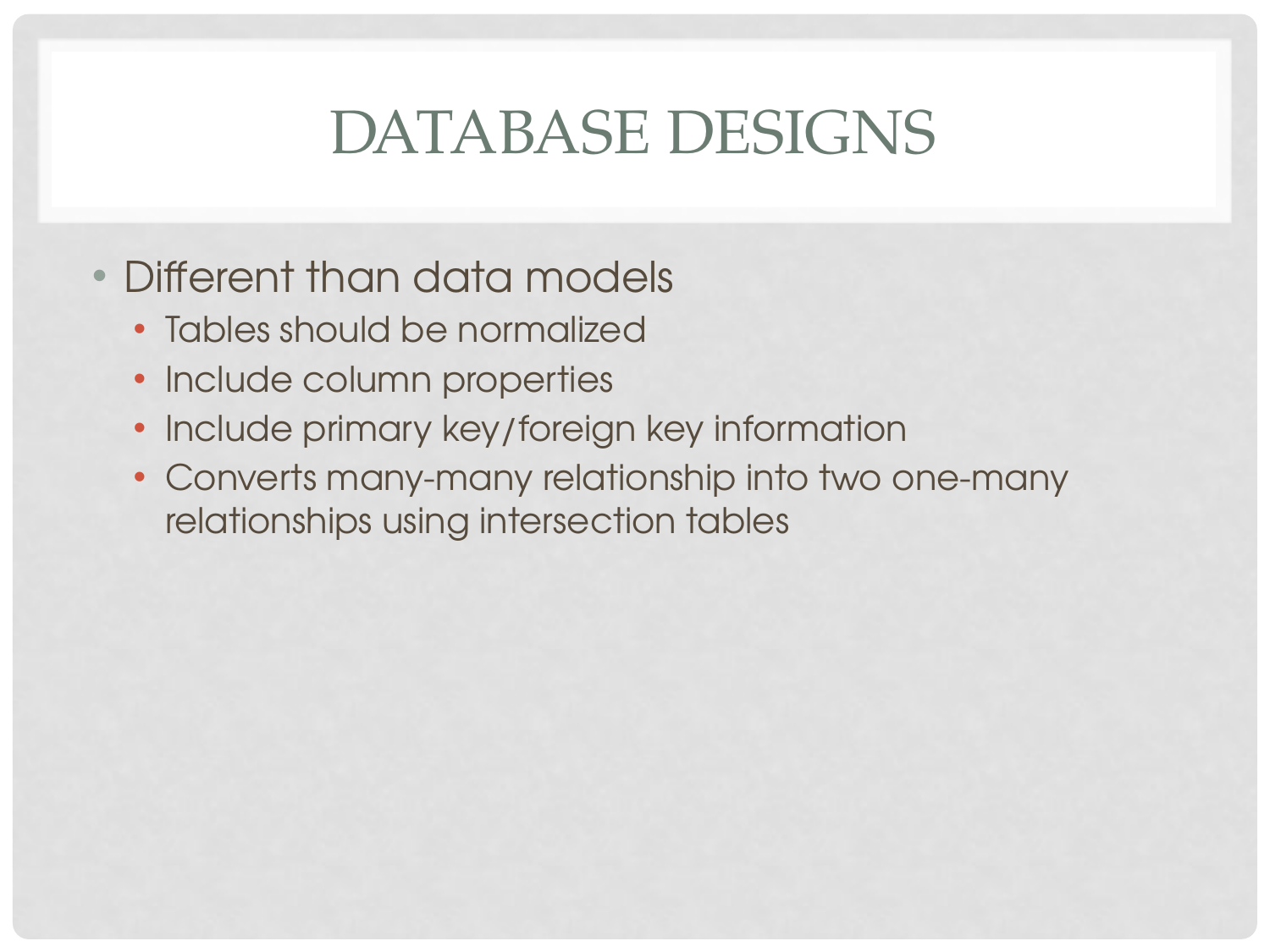

# Database designs
Different than data models
Tables should be normalized
Include column properties
Include primary key/foreign key information
Converts many-many relationship into two one-many relationships using intersection tables